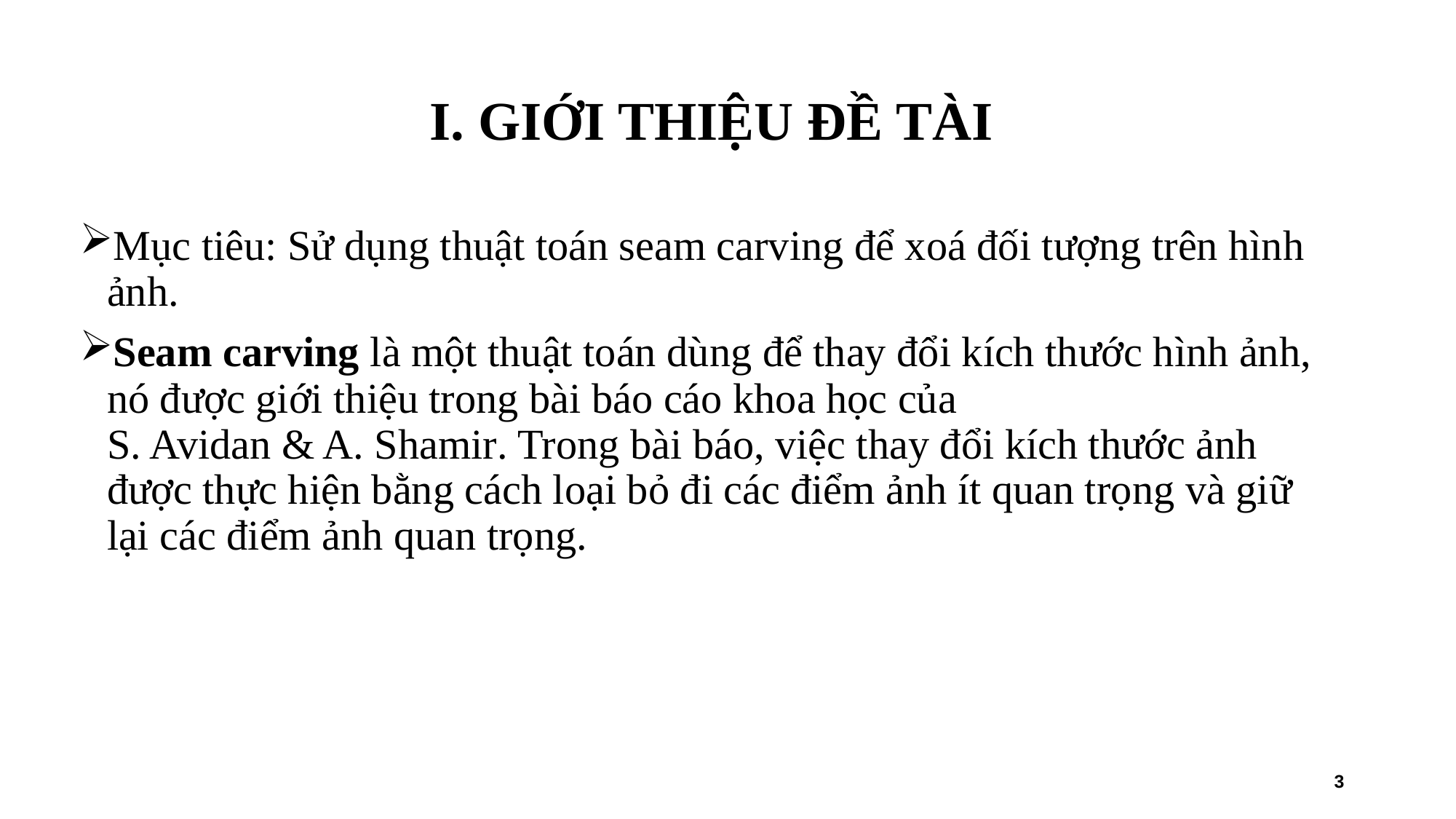

# I. Giới thiệu đề tài
Mục tiêu: Sử dụng thuật toán seam carving để xoá đối tượng trên hình ảnh.
Seam carving là một thuật toán dùng để thay đổi kích thước hình ảnh, nó được giới thiệu trong bài báo cáo khoa học của S. Avidan & A. Shamir. Trong bài báo, việc thay đổi kích thước ảnh được thực hiện bằng cách loại bỏ đi các điểm ảnh ít quan trọng và giữ lại các điểm ảnh quan trọng.
3